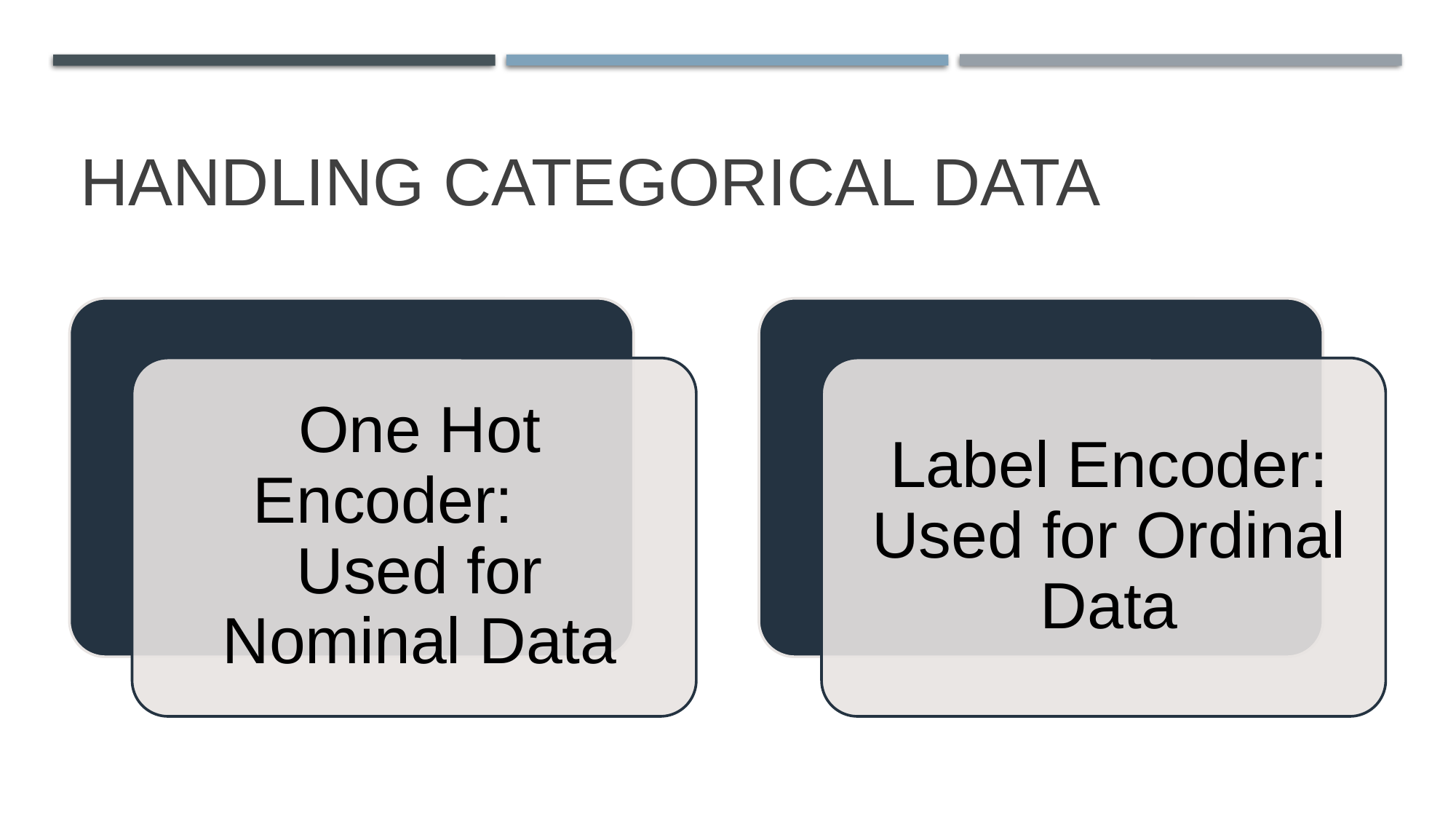

# Handling categorical data
One Hot Encoder:     Used for Nominal Data
Label Encoder: Used for Ordinal Data